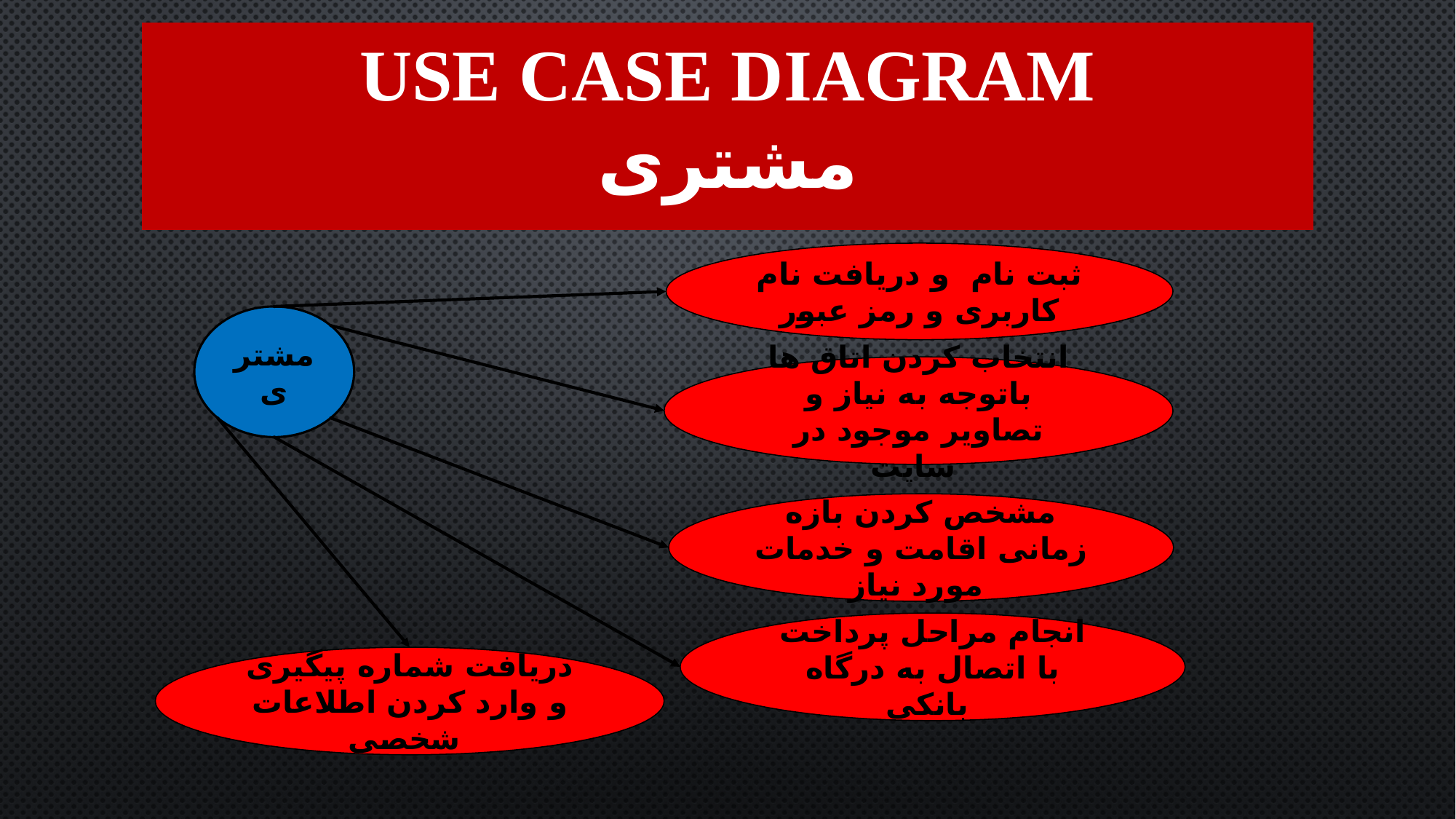

# Use case diagram مشتری

ثبت نام  و دریافت نام کاربری و رمز عبور
مشتری
انتخاب کردن اتاق ها باتوجه به نیاز و تصاویر موجود در سایت
مشخص کردن بازه زمانی اقامت و خدمات مورد نیاز
انجام مراحل پرداخت با اتصال به درگاه بانکی
دریافت شماره پیگیری و وارد کردن اطلاعات شخصی